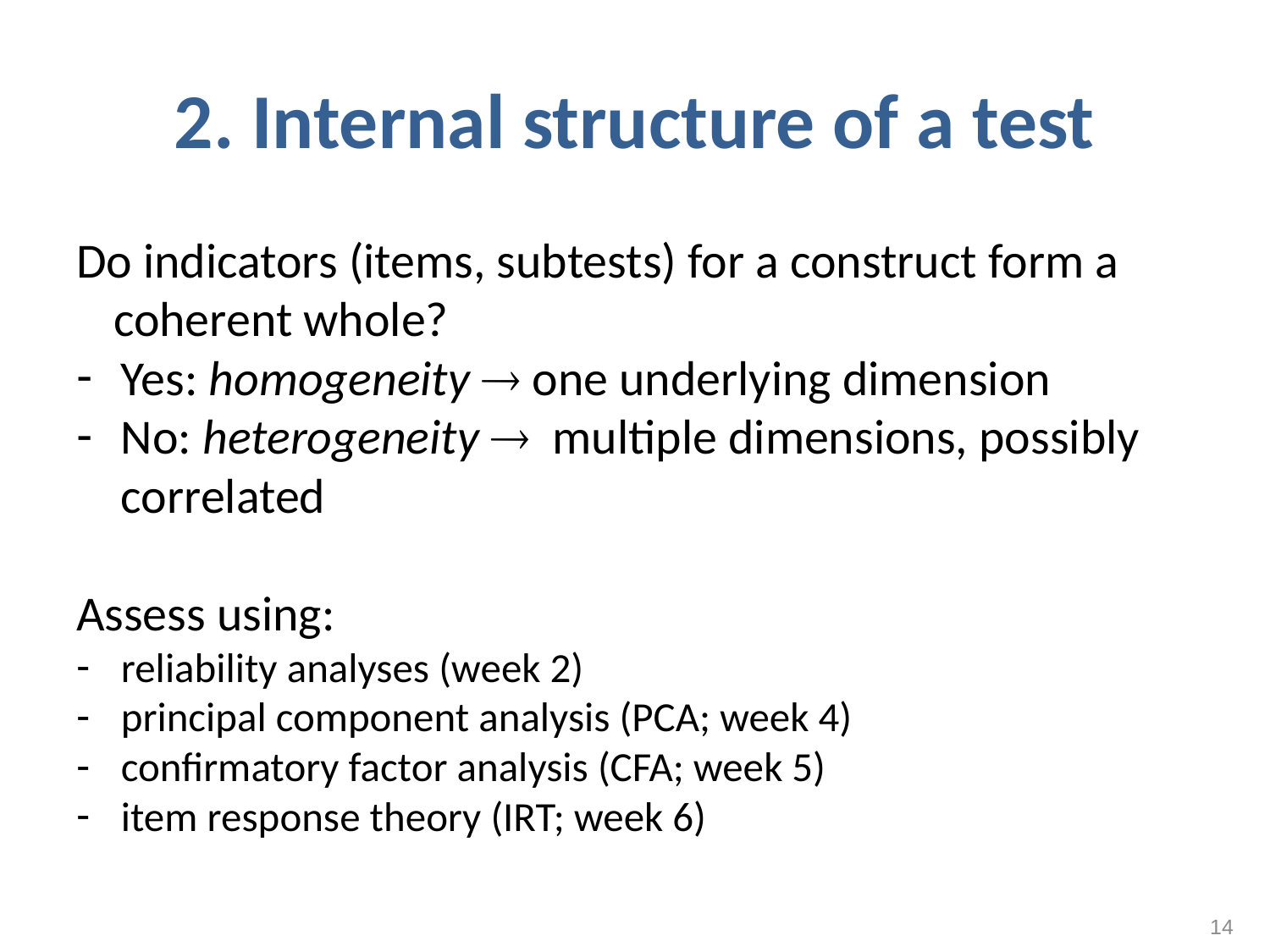

# 2. Internal structure of a test
Do indicators (items, subtests) for a construct form a coherent whole?
Yes: homogeneity → one underlying dimension
No: heterogeneity →  multiple dimensions, possibly correlated

Assess using:
reliability analyses (week 2)
principal component analysis (PCA; week 4)
confirmatory factor analysis (CFA; week 5)
item response theory (IRT; week 6)

14